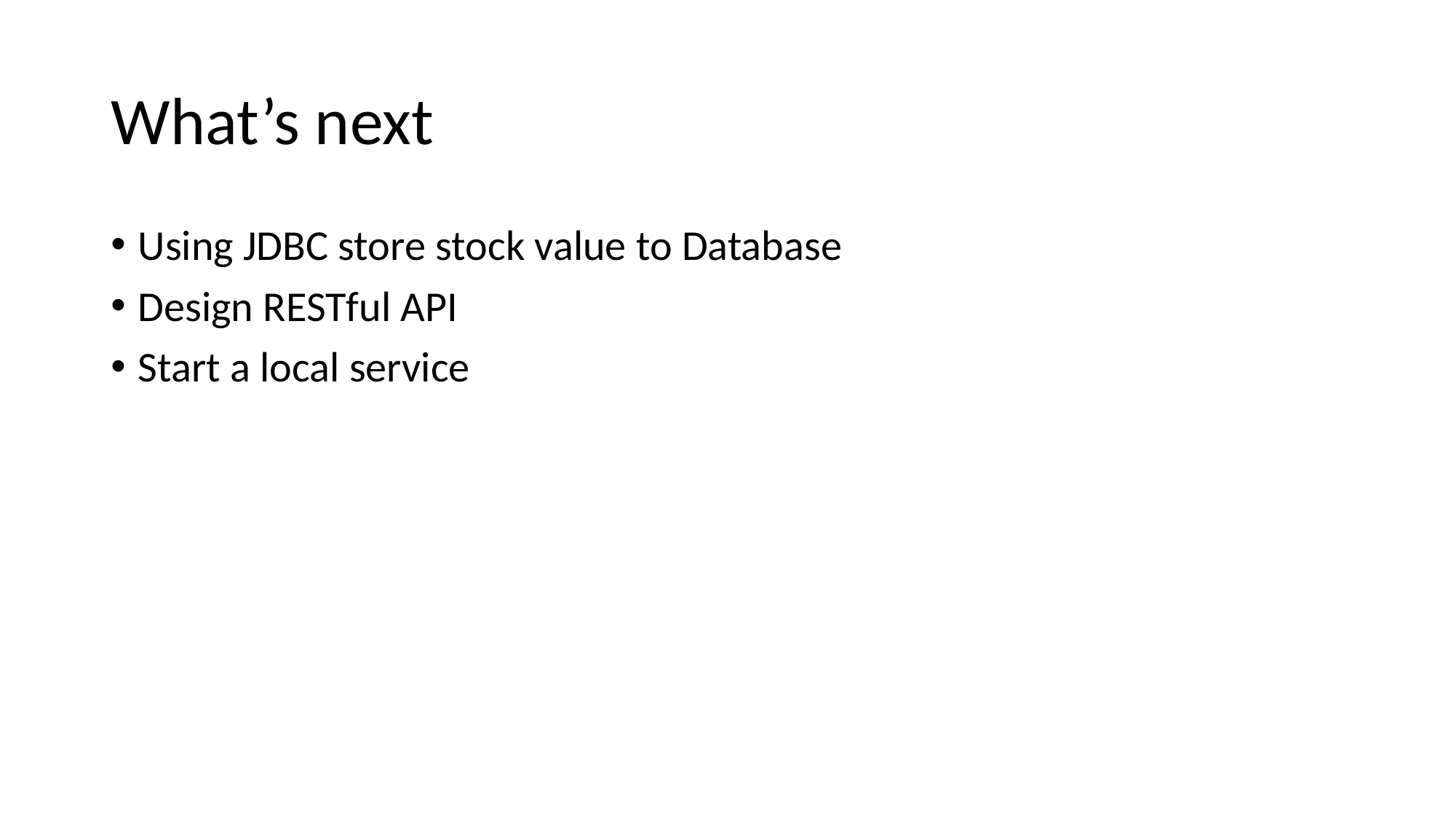

# What’s next
Using JDBC store stock value to Database
Design RESTful API
Start a local service